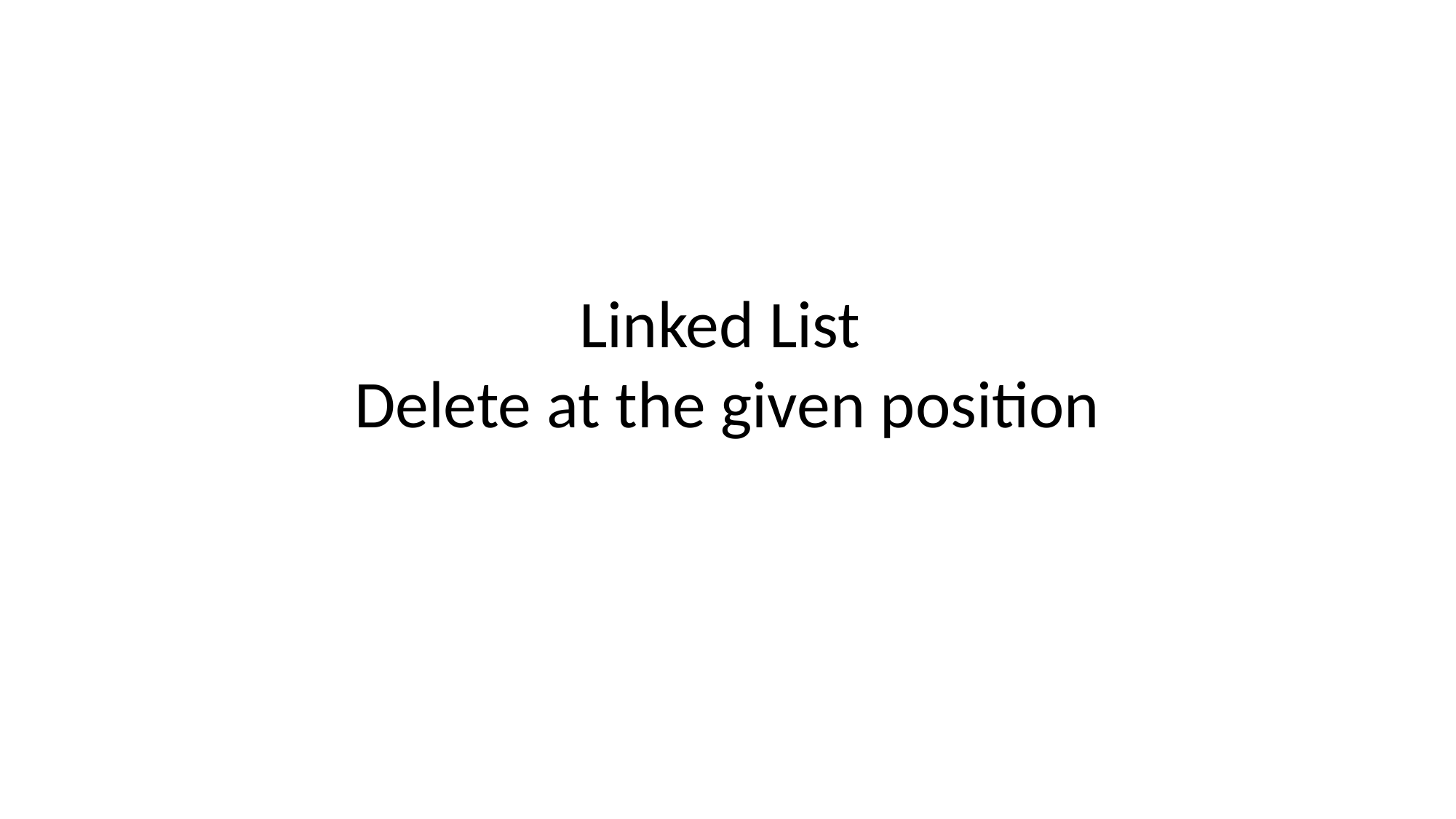

# Linked List Delete at the given position